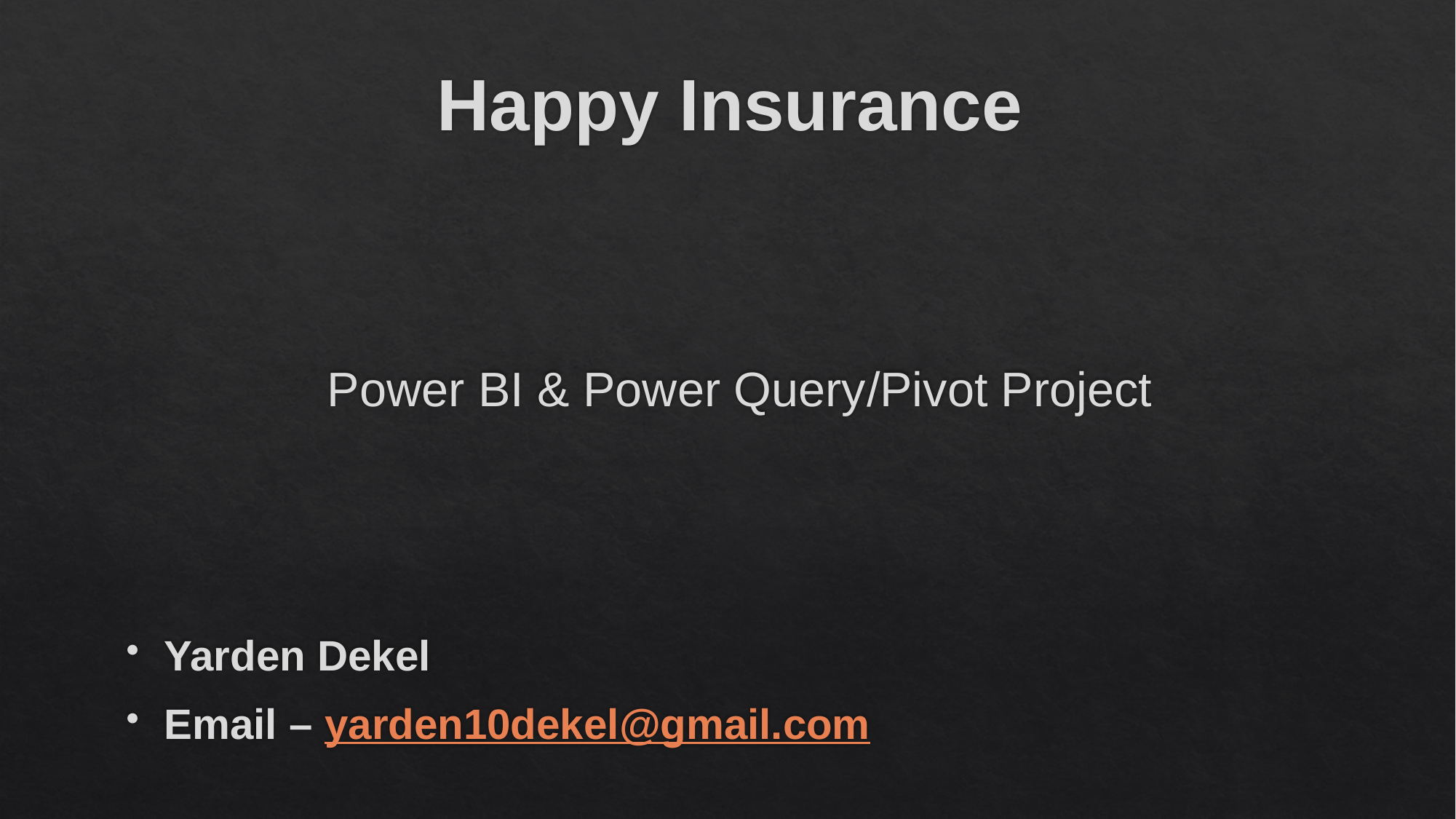

Happy Insurance

Power BI & Power Query/Pivot Project

Yarden Dekel
Email – yarden10dekel@gmail.com